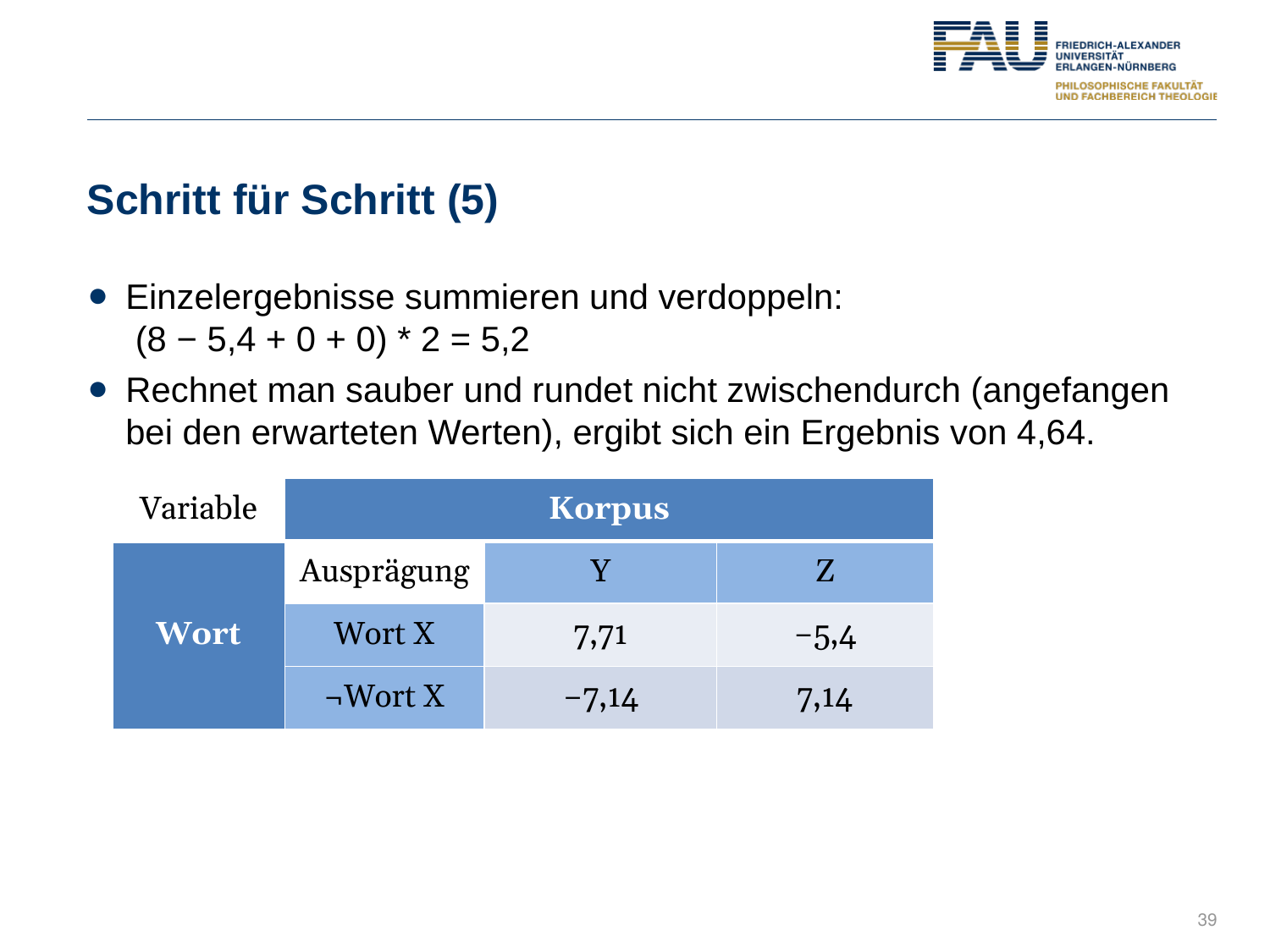

# Schritt für Schritt (5)
Einzelergebnisse summieren und verdoppeln:
 (8 − 5,4 + 0 + 0) * 2 = 5,2
Rechnet man sauber und rundet nicht zwischendurch (angefangen bei den erwarteten Werten), ergibt sich ein Ergebnis von 4,64.
| Variable | Korpus |  |  |
| --- | --- | --- | --- |
| Wort | Ausprägung | Y | Z |
|  | Wort X | 7,71 | −5,4 |
|  | ¬Wort X | −7,14 | 7,14 |

39